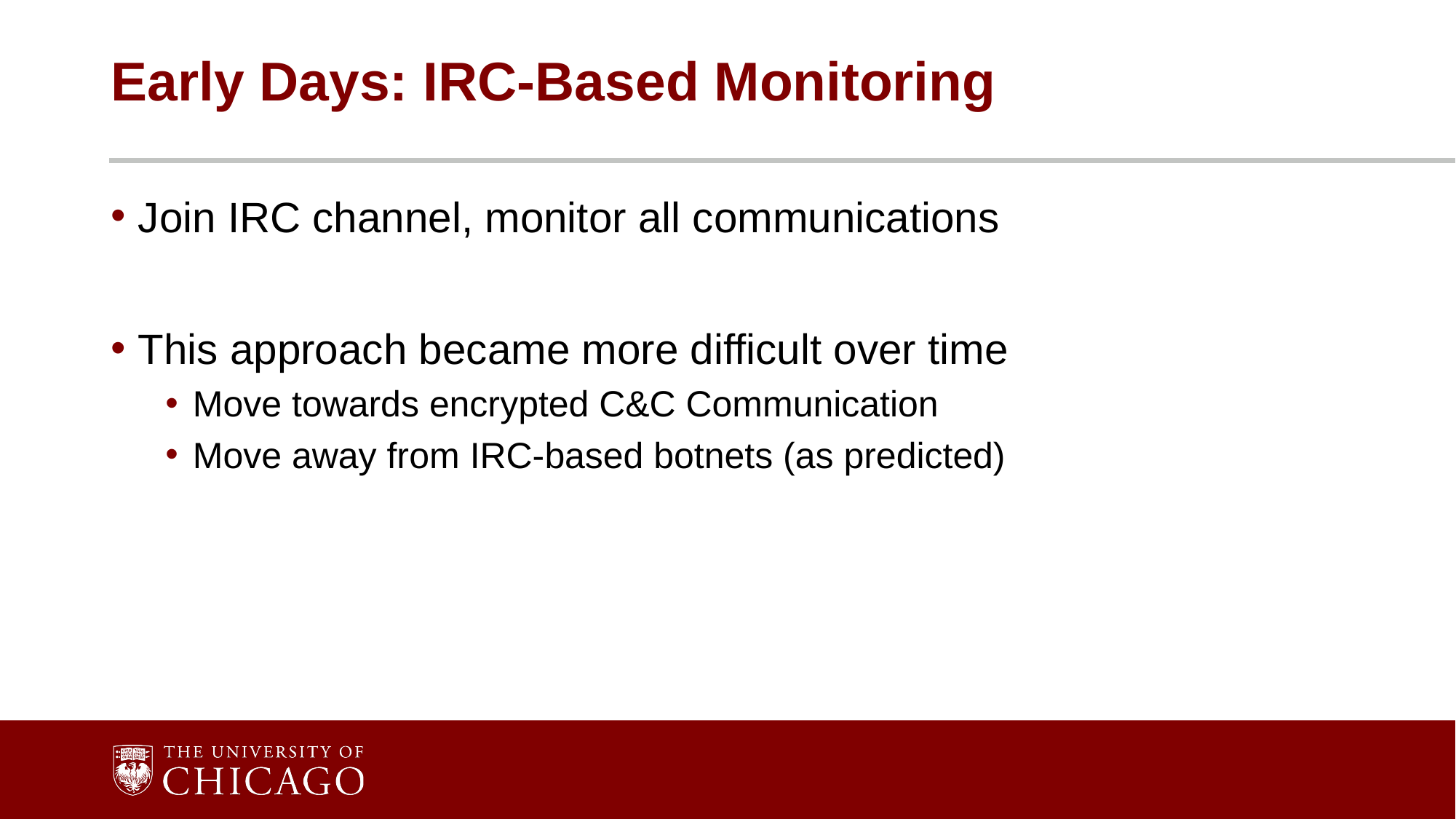

# Early Days: IRC-Based Monitoring
Join IRC channel, monitor all communications

This approach became more difficult over time
Move towards encrypted C&C Communication
Move away from IRC-based botnets (as predicted)